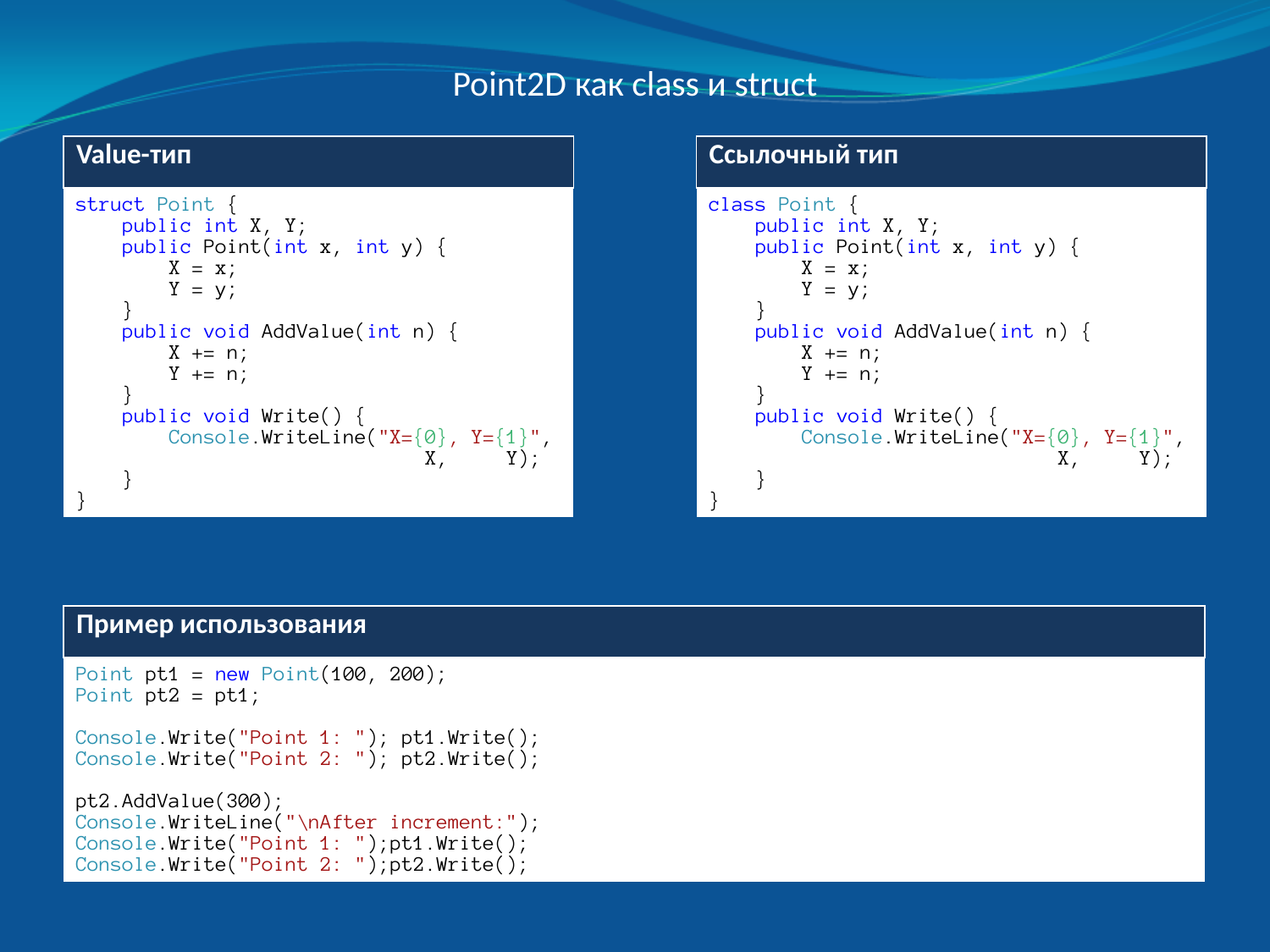

# Point2D как class и struct
| Value-тип |
| --- |
| struct Point { public int X, Y; public Point(int x, int y) { X = x; Y = y; } public void AddValue(int n) { X += n; Y += n; } public void Write() { Console.WriteLine("X={0}, Y={1}", X, Y); } } |
| Ссылочный тип |
| --- |
| class Point { public int X, Y; public Point(int x, int y) { X = x; Y = y; } public void AddValue(int n) { X += n; Y += n; } public void Write() { Console.WriteLine("X={0}, Y={1}", X, Y); } } |
| Пример использования |
| --- |
| Point pt1 = new Point(100, 200); Point pt2 = pt1; Console.Write("Point 1: "); pt1.Write(); Console.Write("Point 2: "); pt2.Write(); pt2.AddValue(300); Console.WriteLine("\nAfter increment:"); Console.Write("Point 1: ");pt1.Write(); Console.Write("Point 2: ");pt2.Write(); |